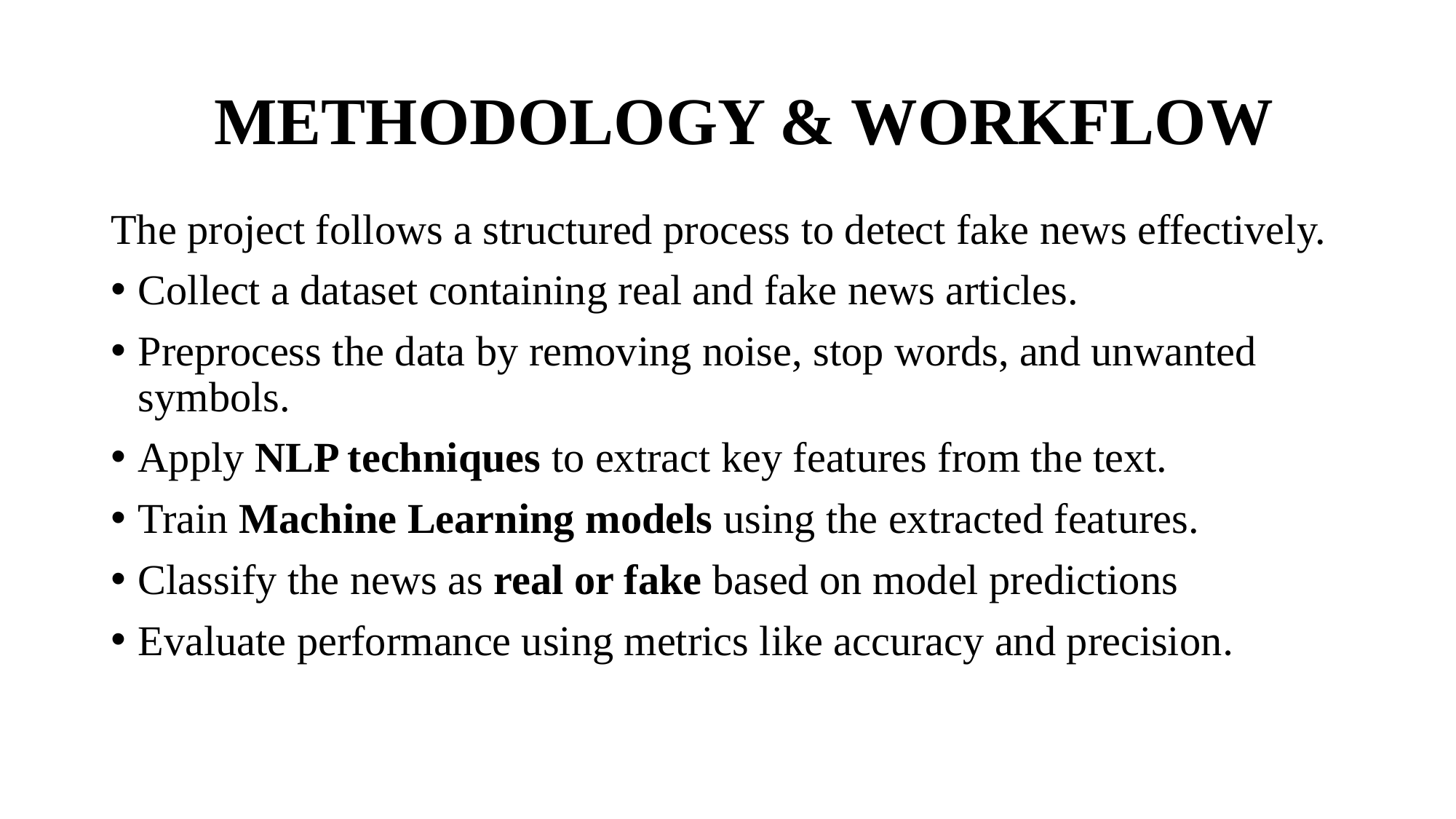

# METHODOLOGY & WORKFLOW
The project follows a structured process to detect fake news effectively.
Collect a dataset containing real and fake news articles.
Preprocess the data by removing noise, stop words, and unwanted symbols.
Apply NLP techniques to extract key features from the text.
Train Machine Learning models using the extracted features.
Classify the news as real or fake based on model predictions
Evaluate performance using metrics like accuracy and precision.